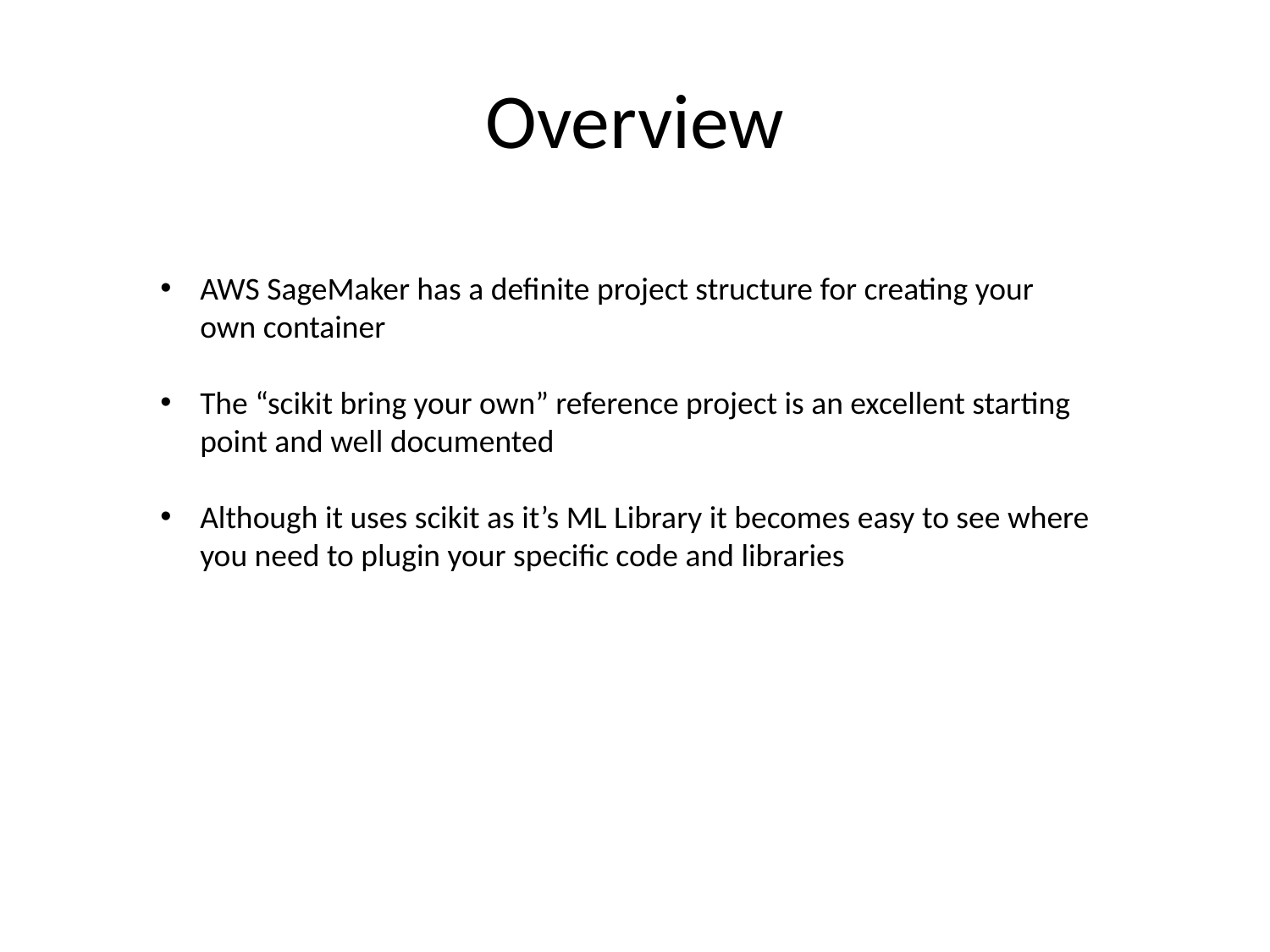

# Overview
AWS SageMaker has a definite project structure for creating your own container

The “scikit bring your own” reference project is an excellent starting point and well documented

Although it uses scikit as it’s ML Library it becomes easy to see where you need to plugin your specific code and libraries